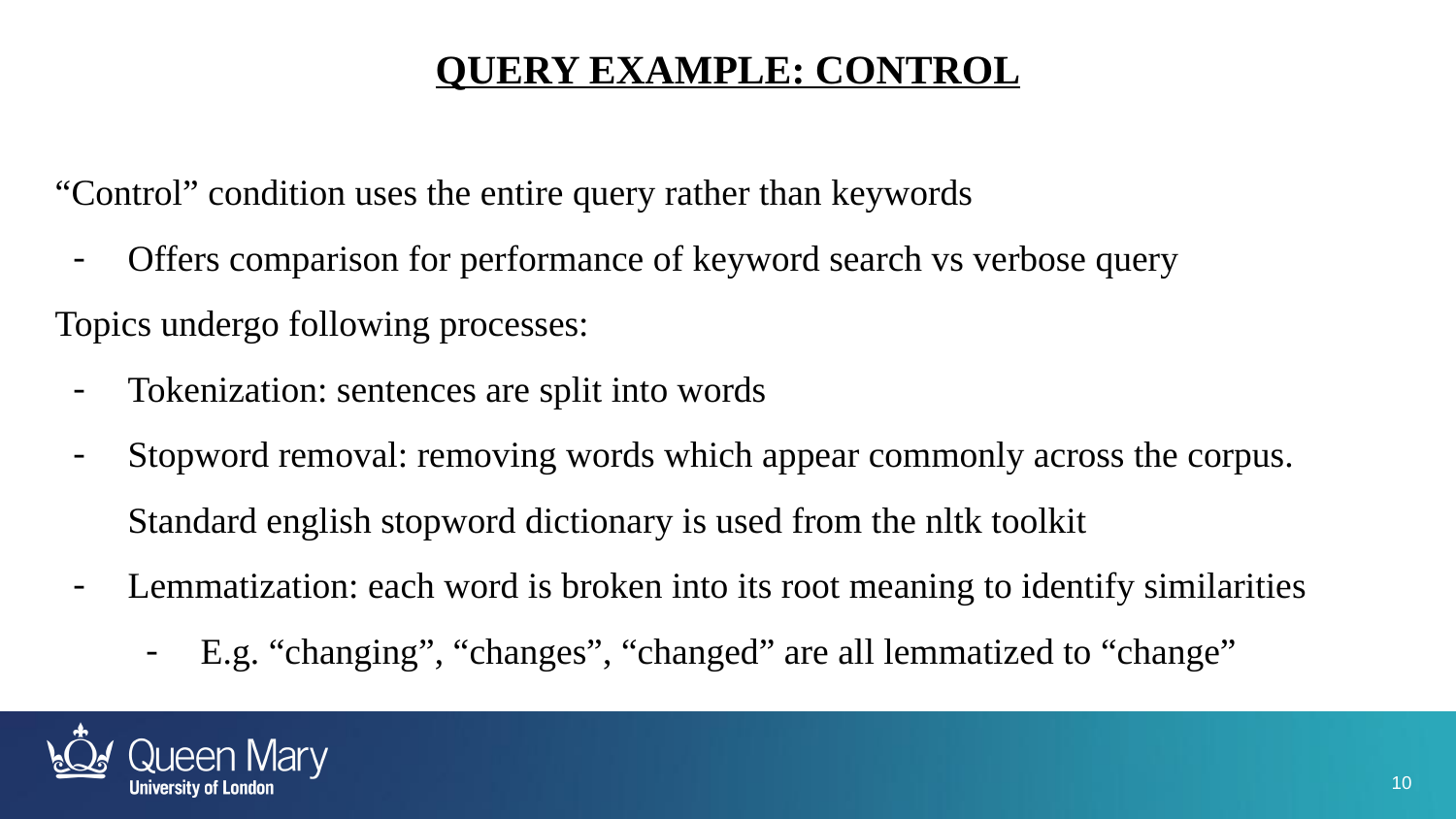

# QUERY EXAMPLE: CONTROL
“Control” condition uses the entire query rather than keywords
Offers comparison for performance of keyword search vs verbose query
Topics undergo following processes:
Tokenization: sentences are split into words
Stopword removal: removing words which appear commonly across the corpus. Standard english stopword dictionary is used from the nltk toolkit
Lemmatization: each word is broken into its root meaning to identify similarities
E.g. “changing”, “changes”, “changed” are all lemmatized to “change”